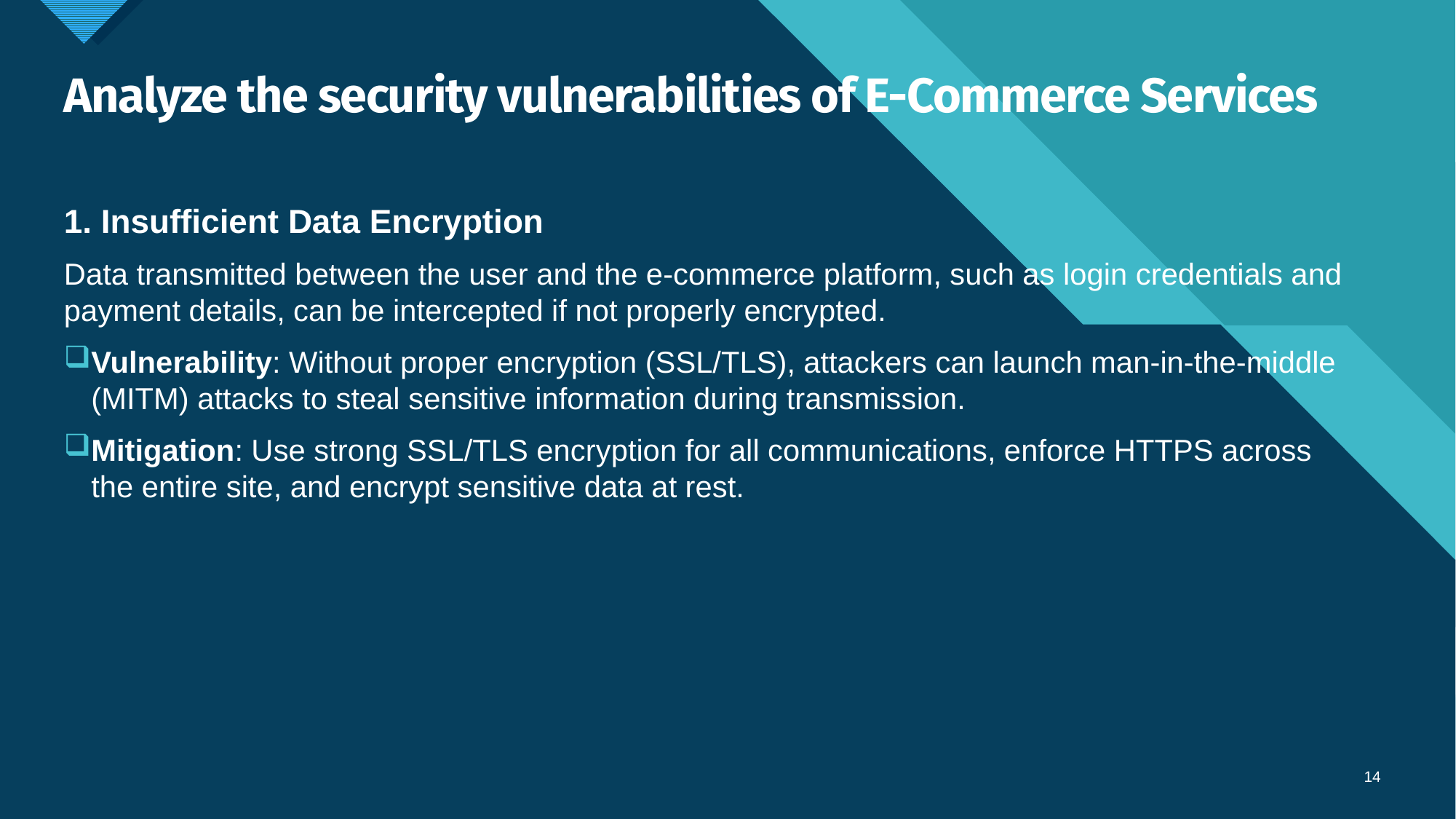

# Analyze the security vulnerabilities of E-Commerce Services
1. Insufficient Data Encryption
Data transmitted between the user and the e-commerce platform, such as login credentials and payment details, can be intercepted if not properly encrypted.
Vulnerability: Without proper encryption (SSL/TLS), attackers can launch man-in-the-middle (MITM) attacks to steal sensitive information during transmission.
Mitigation: Use strong SSL/TLS encryption for all communications, enforce HTTPS across the entire site, and encrypt sensitive data at rest.
14